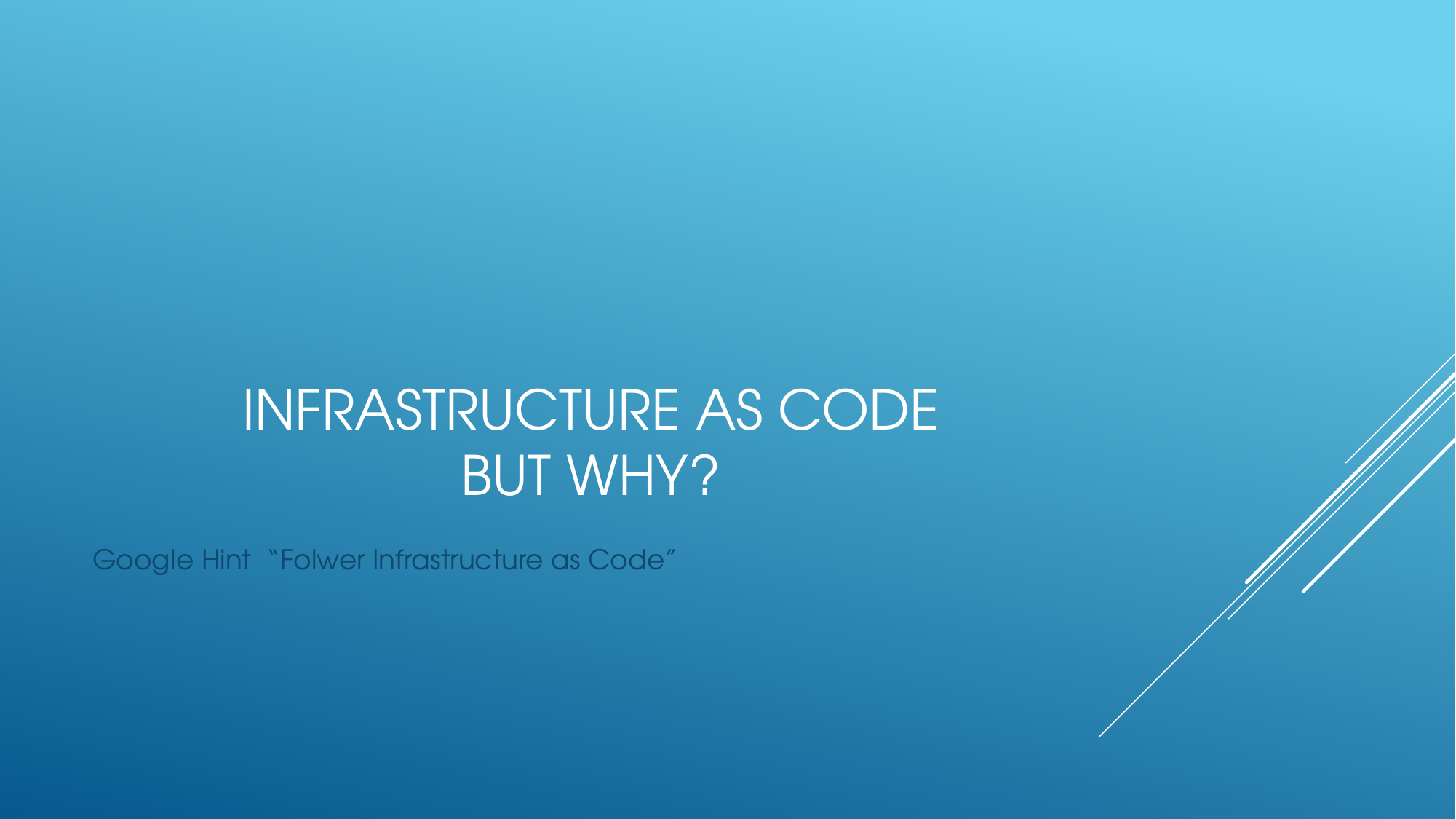

# Infrastructure as Code But Why?
Google Hint  “Folwer Infrastructure as Code”